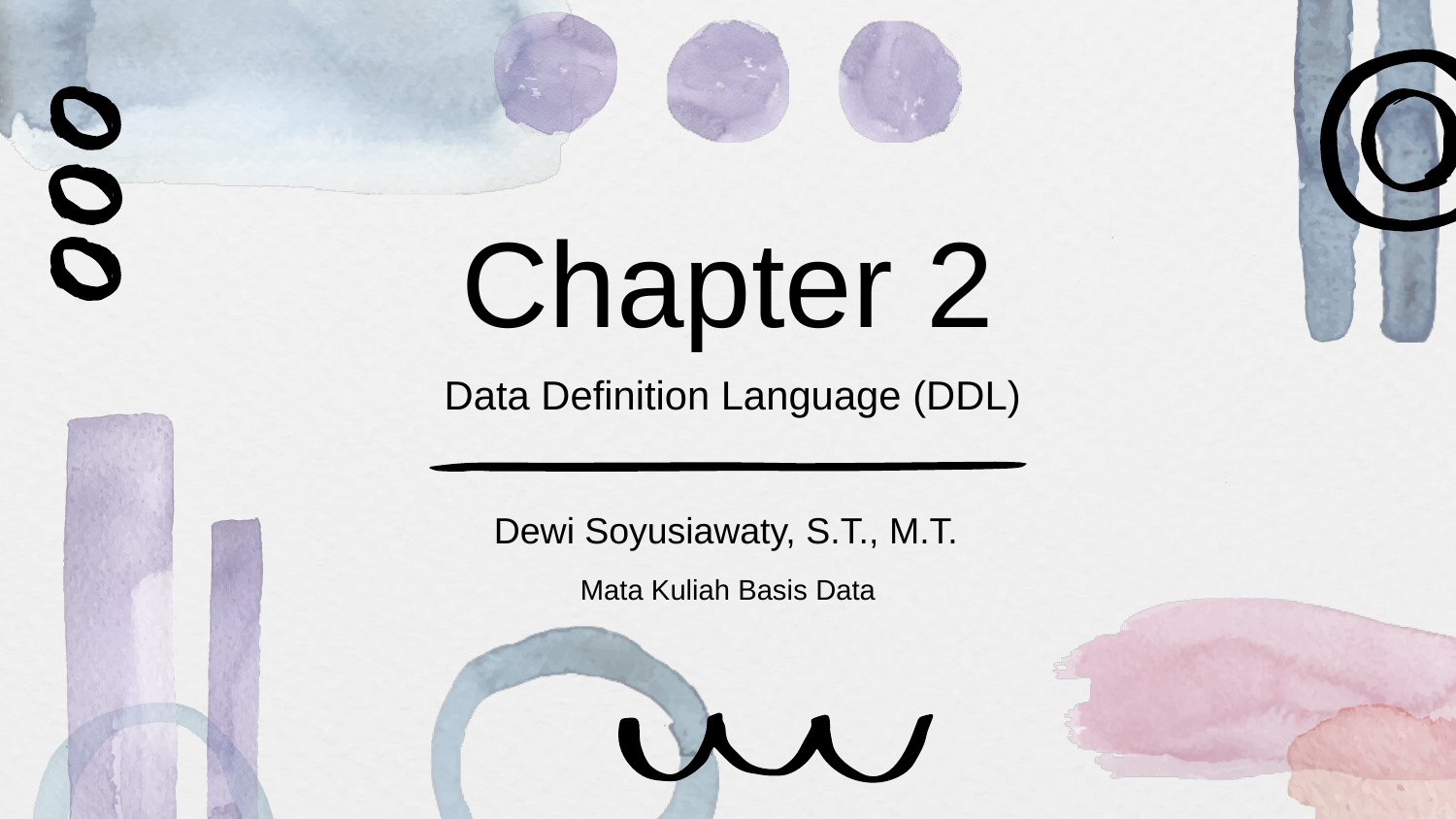

# Chapter 2

Data Definition Language (DDL)

Dewi Soyusiawaty, S.T., M.T.
Mata Kuliah Basis Data